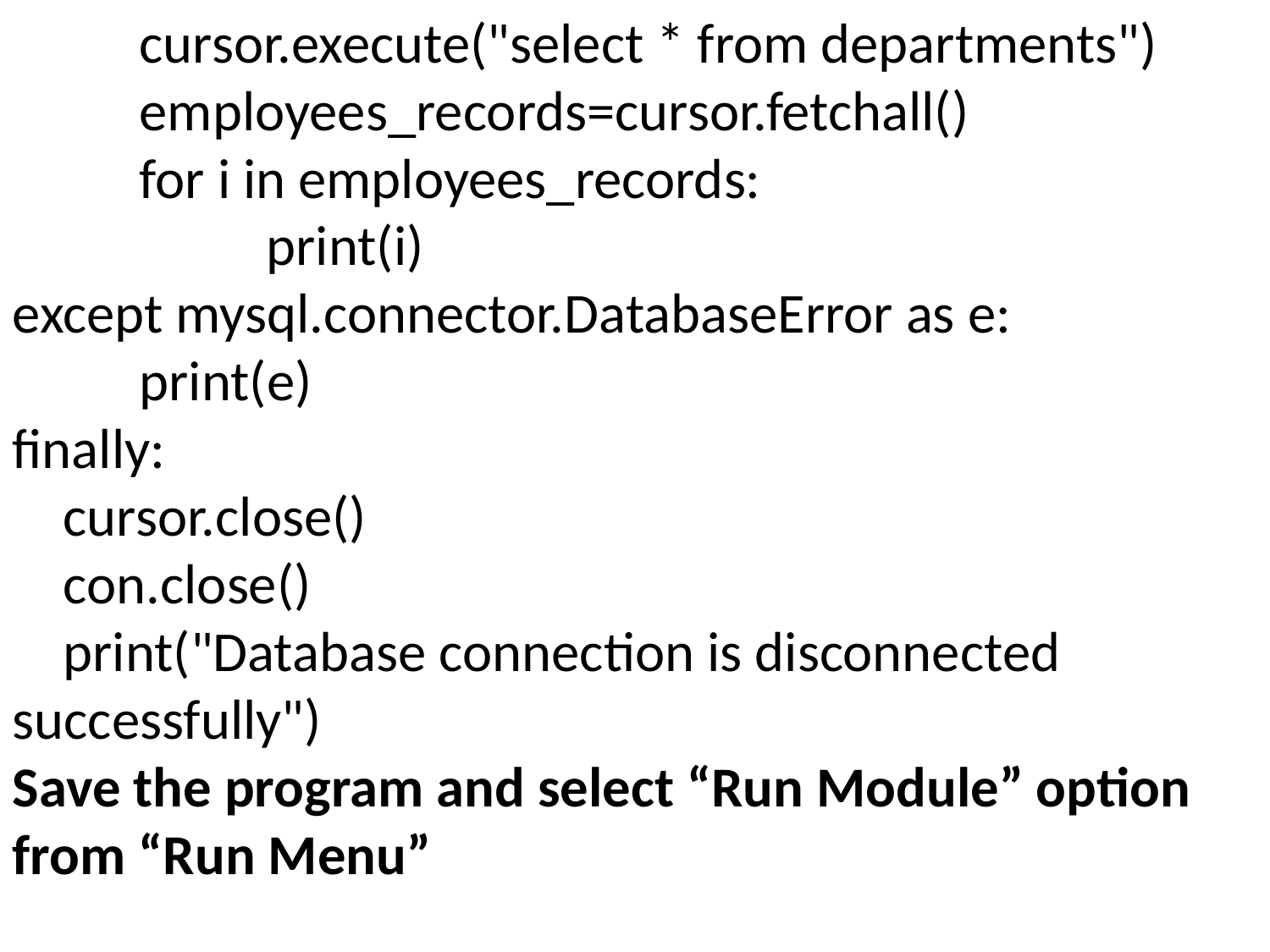

cursor.execute("select * from departments")
    	employees_records=cursor.fetchall()
    	for i in employees_records:
        		print(i)
except mysql.connector.DatabaseError as e:
    	print(e)
finally:
    cursor.close()
    con.close()
    print("Database connection is disconnected 	successfully")
Save the program and select “Run Module” option from “Run Menu”